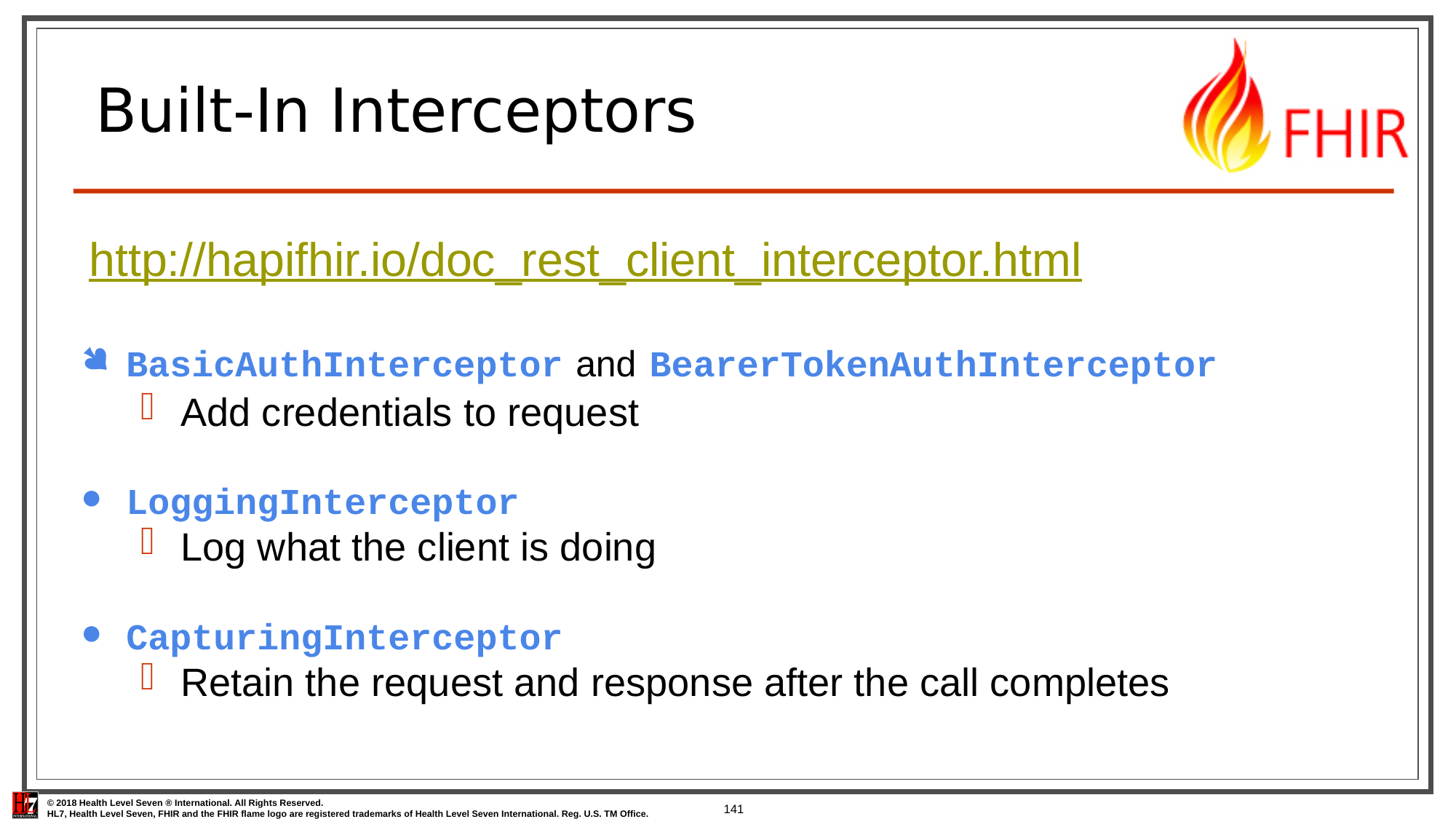

# Built-In Interceptors
http://hapifhir.io/doc_rest_client_interceptor.html

BasicAuthInterceptor and BearerTokenAuthInterceptor
Add credentials to request

LoggingInterceptor
Log what the client is doing

CapturingInterceptor
Retain the request and response after the call completes
141